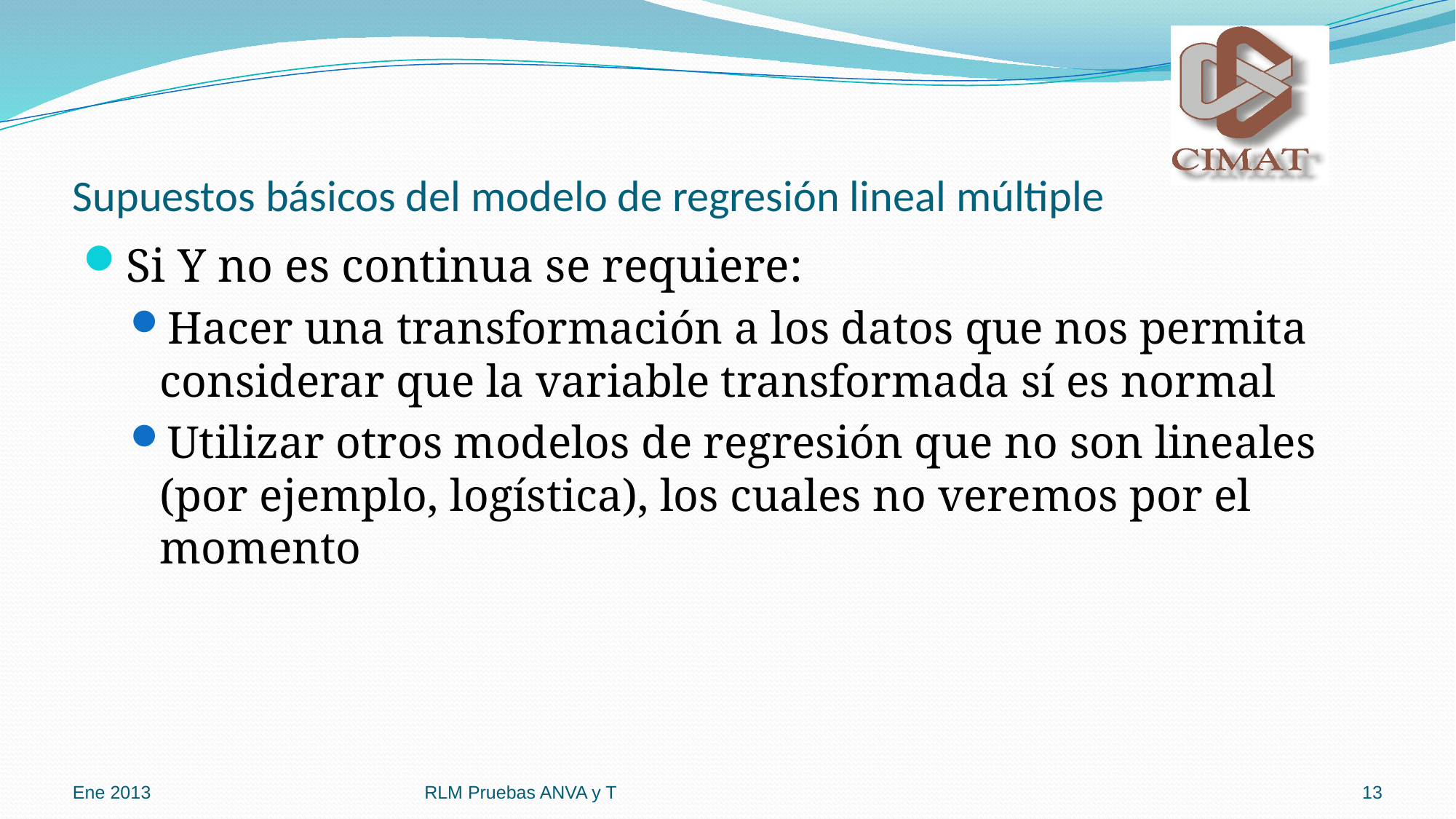

# Supuestos básicos del modelo de regresión lineal múltiple
Si Y no es continua se requiere:
Hacer una transformación a los datos que nos permita considerar que la variable transformada sí es normal
Utilizar otros modelos de regresión que no son lineales (por ejemplo, logística), los cuales no veremos por el momento
Ene 2013
RLM Pruebas ANVA y T
13